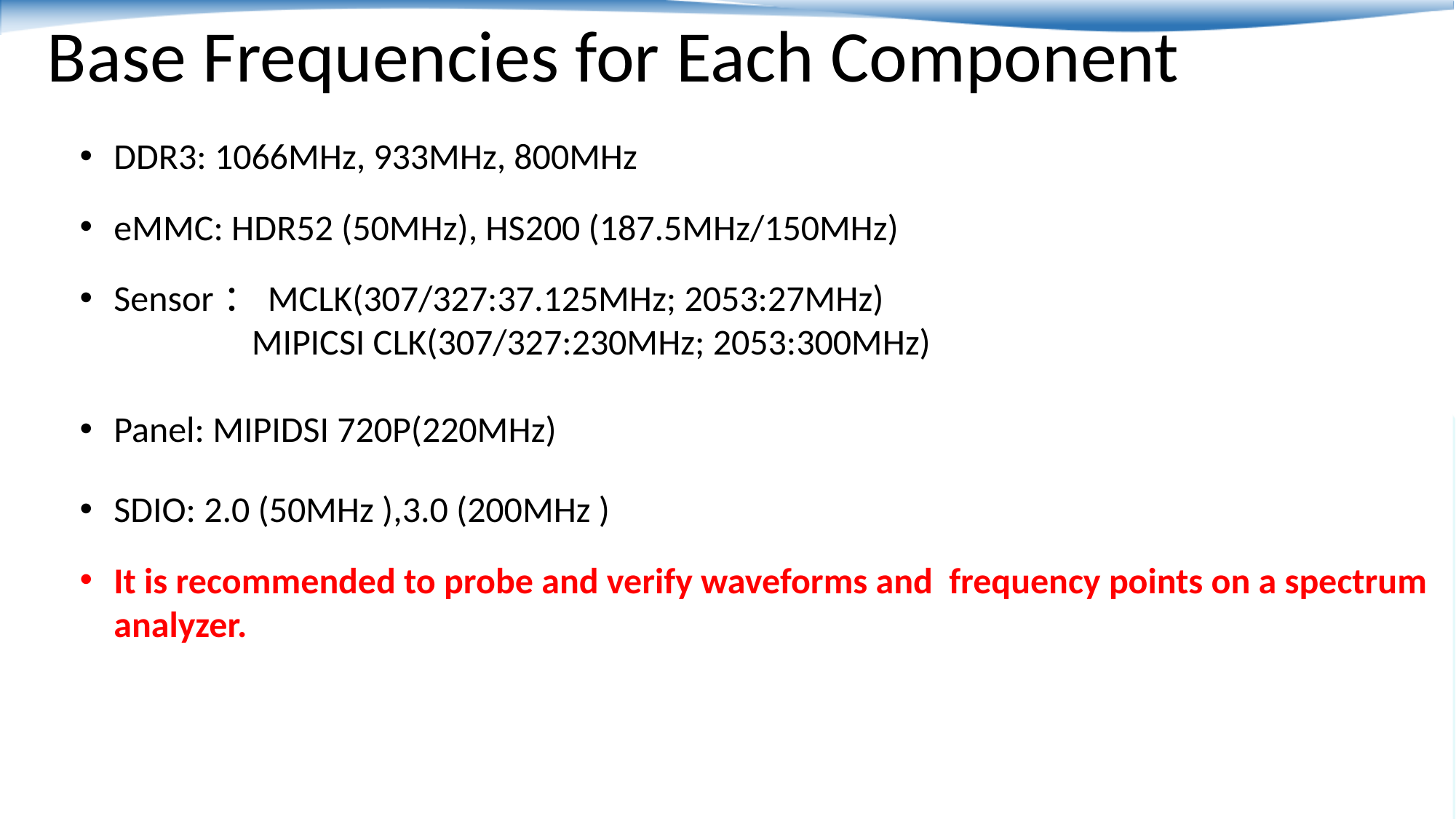

Base Frequencies for Each Component
DDR3: 1066MHz, 933MHz, 800MHz
eMMC: HDR52 (50MHz), HS200 (187.5MHz/150MHz)
Sensor：MCLK(307/327:37.125MHz; 2053:27MHz)
                     MIPICSI CLK(307/327:230MHz; 2053:300MHz)

Panel: MIPIDSI 720P(220MHz)
SDIO: 2.0 (50MHz ),3.0 (200MHz )
It is recommended to probe and verify waveforms and  frequency points on a spectrum analyzer.